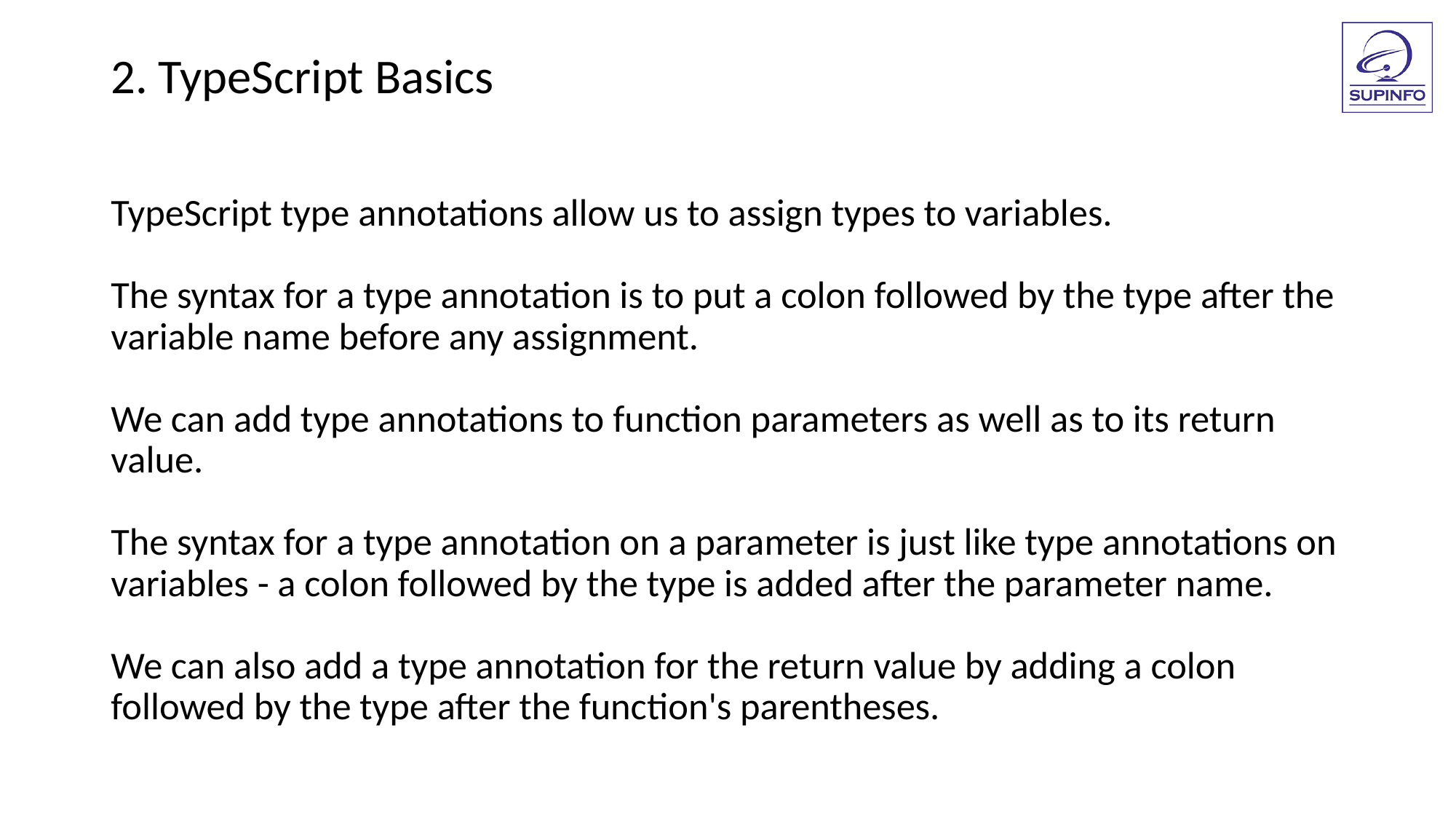

2. TypeScript Basics
TypeScript type annotations allow us to assign types to variables.

The syntax for a type annotation is to put a colon followed by the type after the variable name before any assignment.

We can add type annotations to function parameters as well as to its return value.

The syntax for a type annotation on a parameter is just like type annotations on variables - a colon followed by the type is added after the parameter name.

We can also add a type annotation for the return value by adding a colon followed by the type after the function's parentheses.